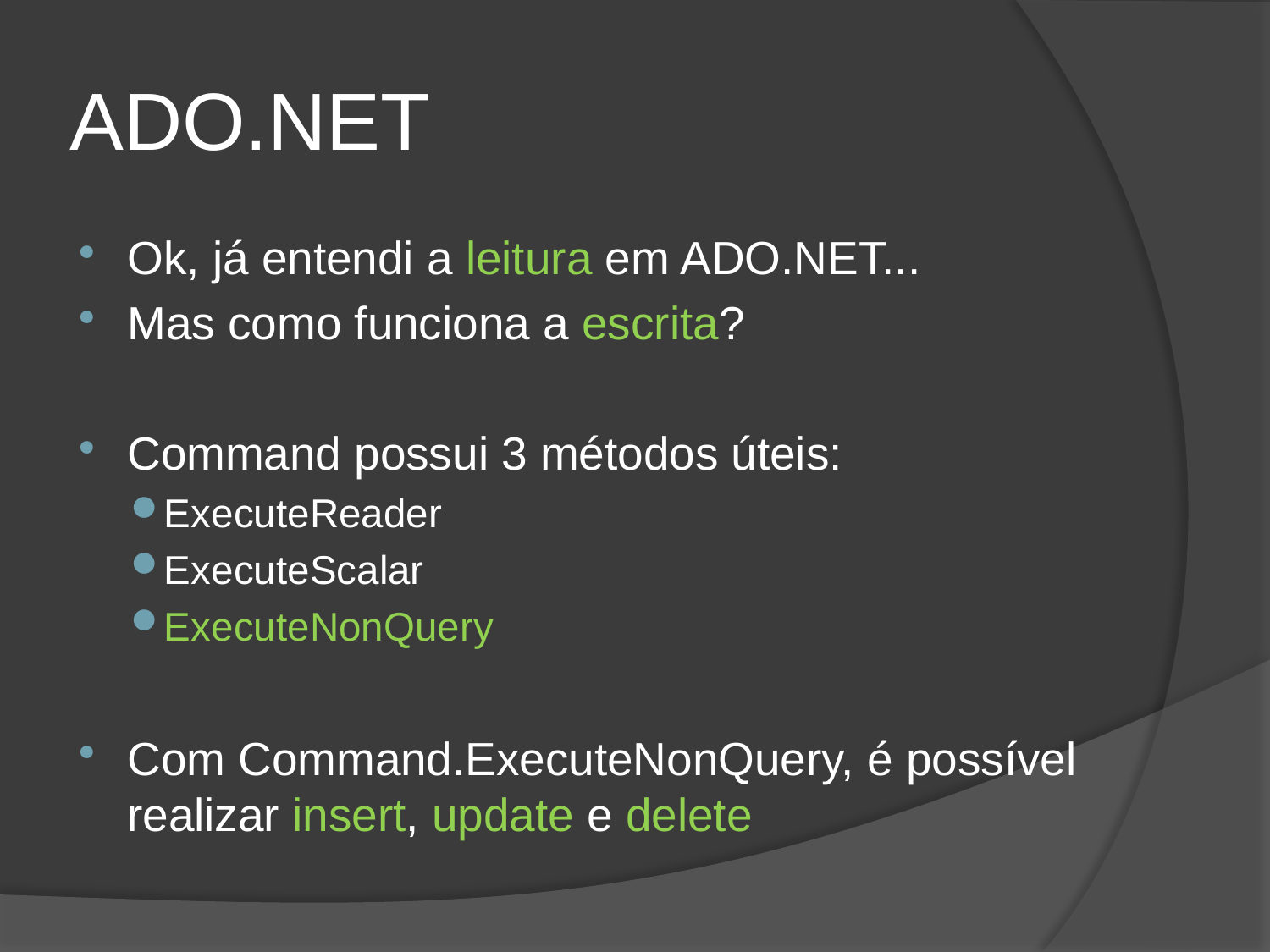

# ADO.NET
Ok, já entendi a leitura em ADO.NET...
Mas como funciona a escrita?

Command possui 3 métodos úteis:
ExecuteReader
ExecuteScalar
ExecuteNonQuery

Com Command.ExecuteNonQuery, é possível realizar insert, update e delete